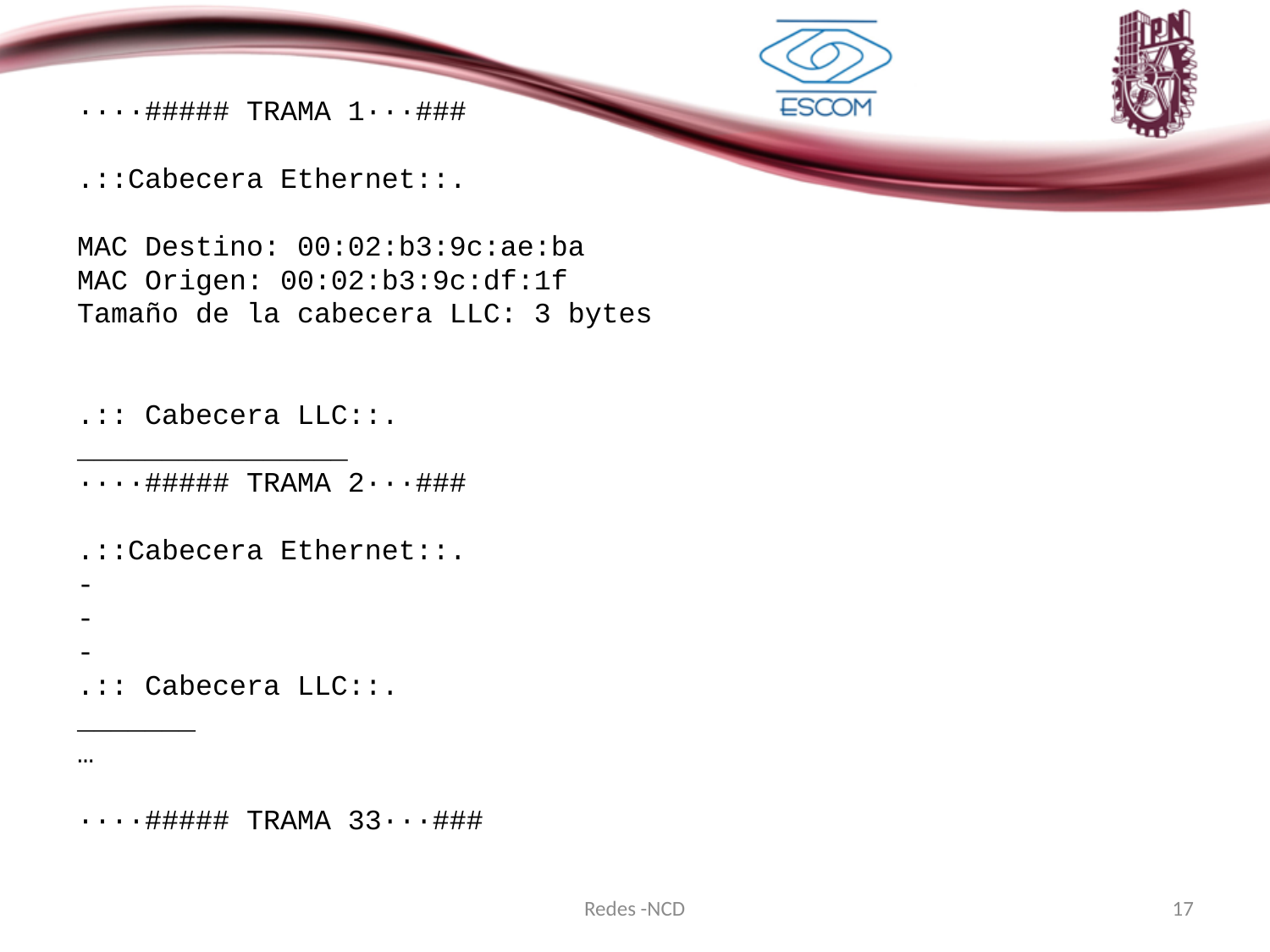

····##### TRAMA 1···###

.::Cabecera Ethernet::.

MAC Destino: 00:02:b3:9c:ae:ba
MAC Origen: 00:02:b3:9c:df:1f
Tamaño de la cabecera LLC: 3 bytes

.:: Cabecera LLC::.
________________
····##### TRAMA 2···###

.::Cabecera Ethernet::.
-
-
-
.:: Cabecera LLC::.
_______
…

····##### TRAMA 33···###

Redes -NCD
17